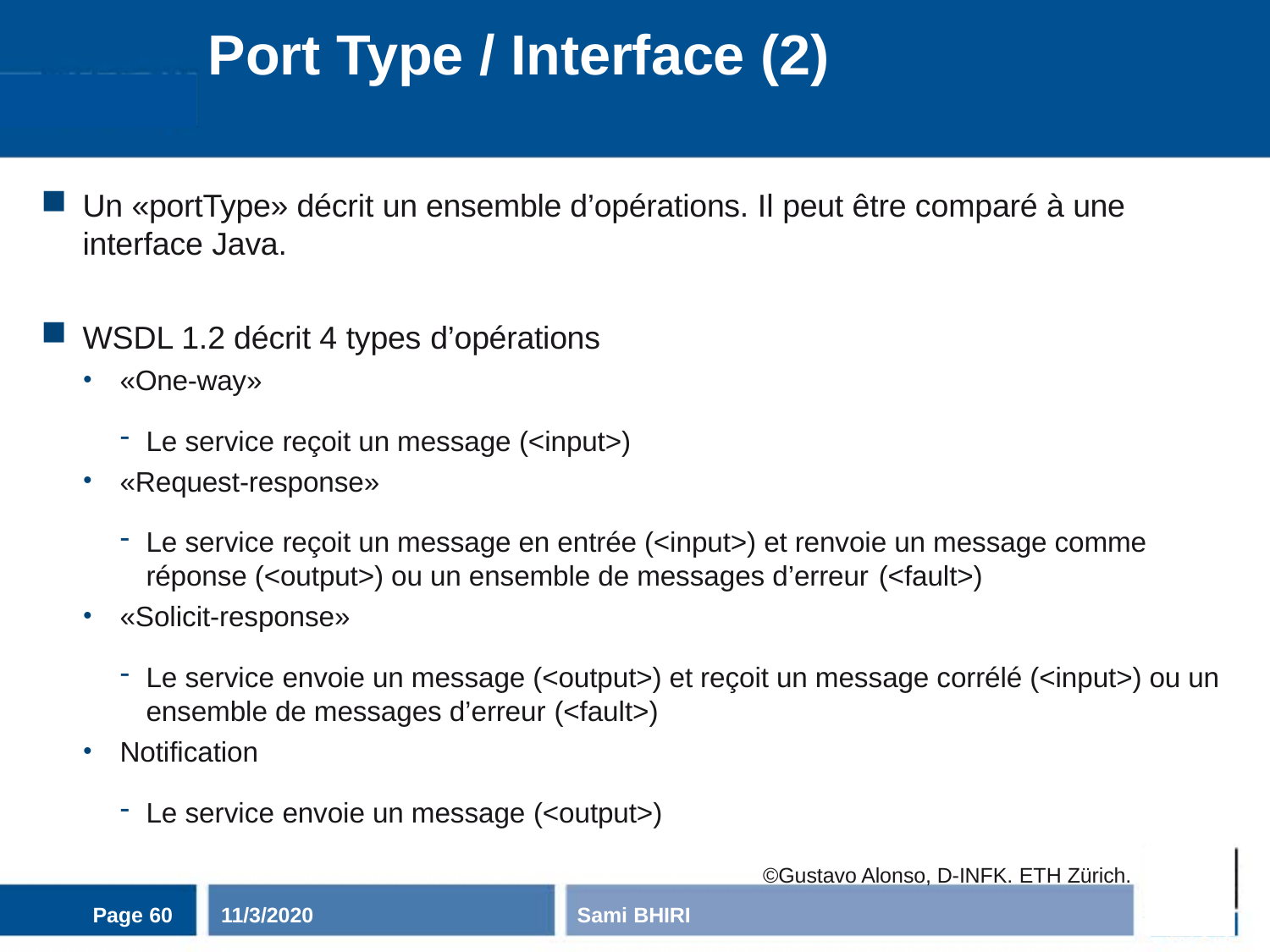

# Port Type / Interface (2)

Un «portType» décrit un ensemble d’opérations. Il peut être comparé à une  interface Java.

WSDL 1.2 décrit 4 types d’opérations
«One-way»
Le service reçoit un message (<input>)
«Request-response»
Le service reçoit un message en entrée (<input>) et renvoie un message comme  réponse (<output>) ou un ensemble de messages d’erreur (<fault>)
«Solicit-response»
Le service envoie un message (<output>) et reçoit un message corrélé (<input>) ou un  ensemble de messages d’erreur (<fault>)
Notification
Le service envoie un message (<output>)

©Gustavo Alonso, D-INFK. ETH Zürich.
Page 60
11/3/2020
Sami BHIRI